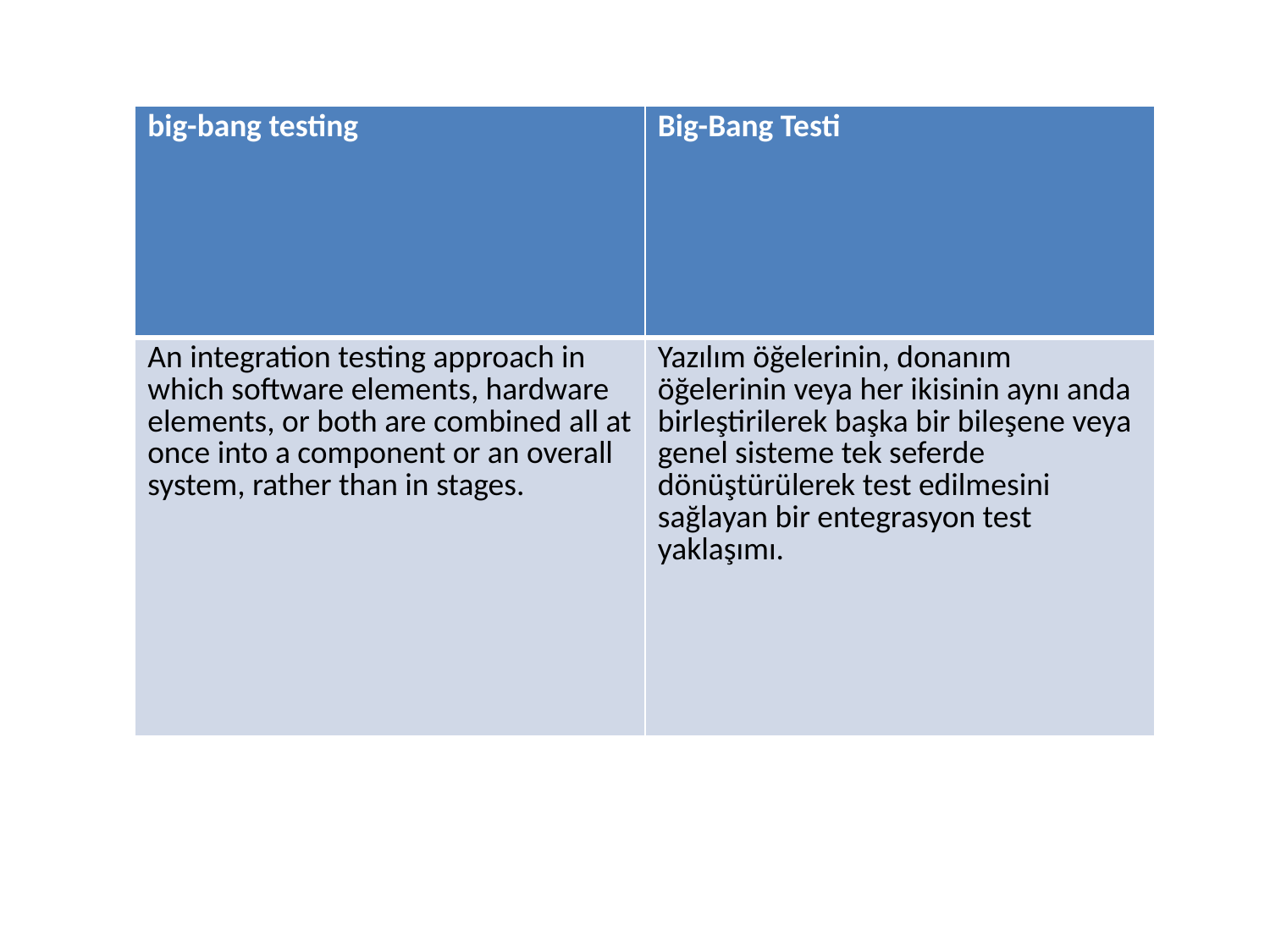

| big-bang testing | Big-Bang Testi |
| --- | --- |
| An integration testing approach in which software elements, hardware elements, or both are combined all at once into a component or an overall system, rather than in stages. | Yazılım öğelerinin, donanım öğelerinin veya her ikisinin aynı anda birleştirilerek başka bir bileşene veya genel sisteme tek seferde dönüştürülerek test edilmesini sağlayan bir entegrasyon test yaklaşımı. |